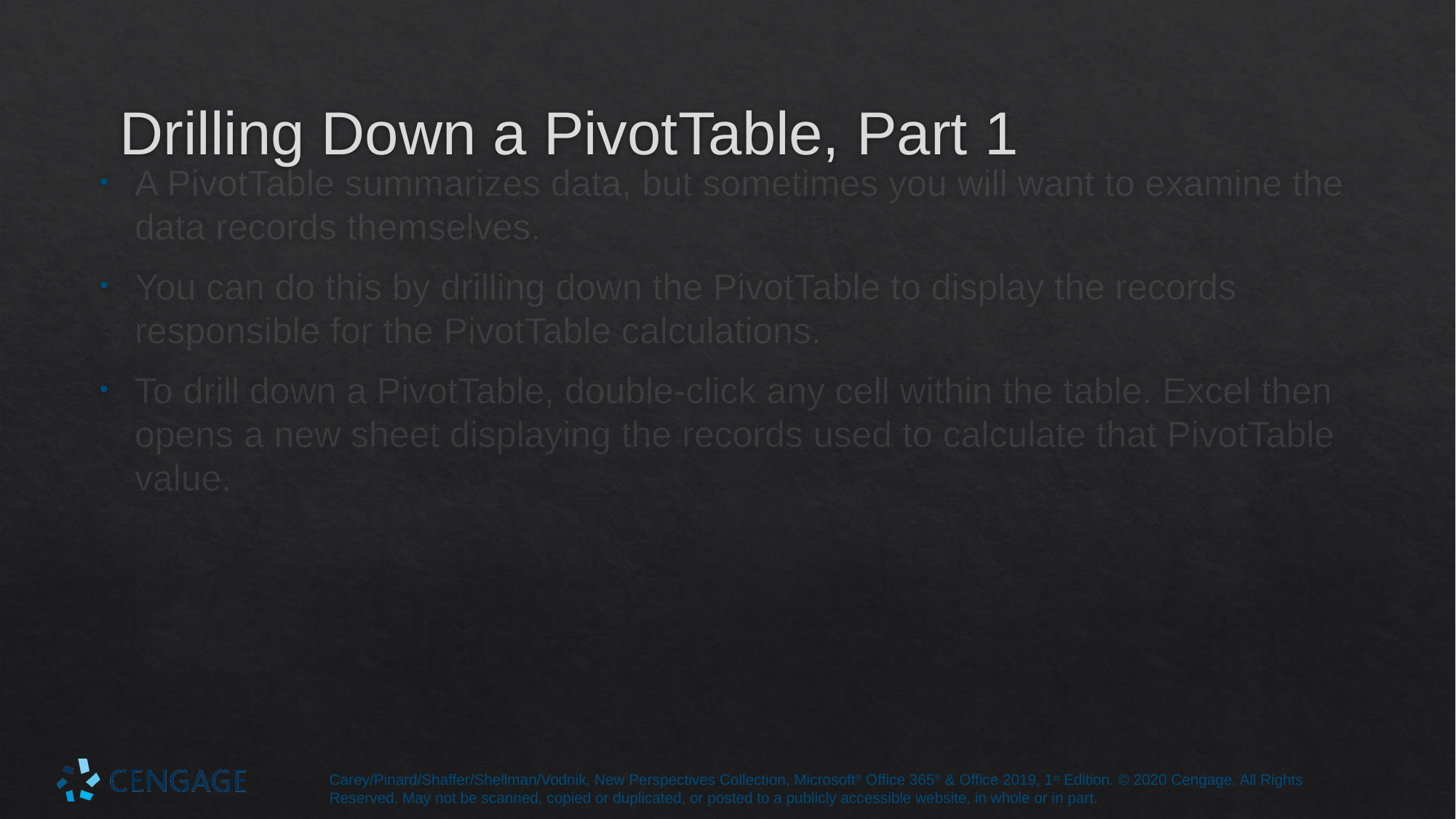

# Drilling Down a PivotTable, Part 1
A PivotTable summarizes data, but sometimes you will want to examine the data records themselves.
You can do this by drilling down the PivotTable to display the records responsible for the PivotTable calculations.
To drill down a PivotTable, double-click any cell within the table. Excel then opens a new sheet displaying the records used to calculate that PivotTable value.